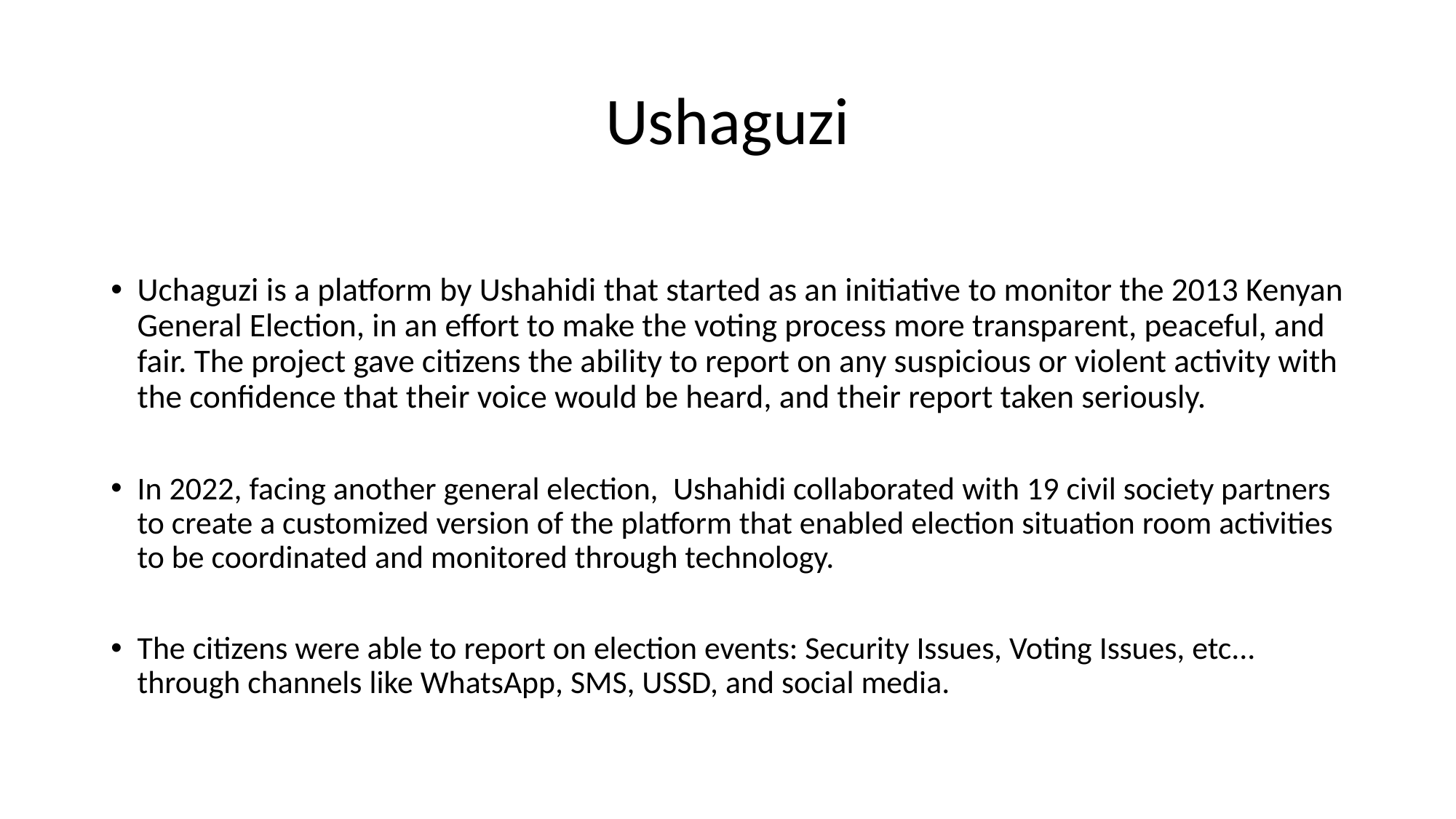

# Ushaguzi

Uchaguzi is a platform by Ushahidi that started as an initiative to monitor the 2013 Kenyan General Election, in an effort to make the voting process more transparent, peaceful, and fair. The project gave citizens the ability to report on any suspicious or violent activity with the confidence that their voice would be heard, and their report taken seriously.

In 2022, facing another general election,  Ushahidi collaborated with 19 civil society partners to create a customized version of the platform that enabled election situation room activities to be coordinated and monitored through technology.

The citizens were able to report on election events: Security Issues, Voting Issues, etc... through channels like WhatsApp, SMS, USSD, and social media.